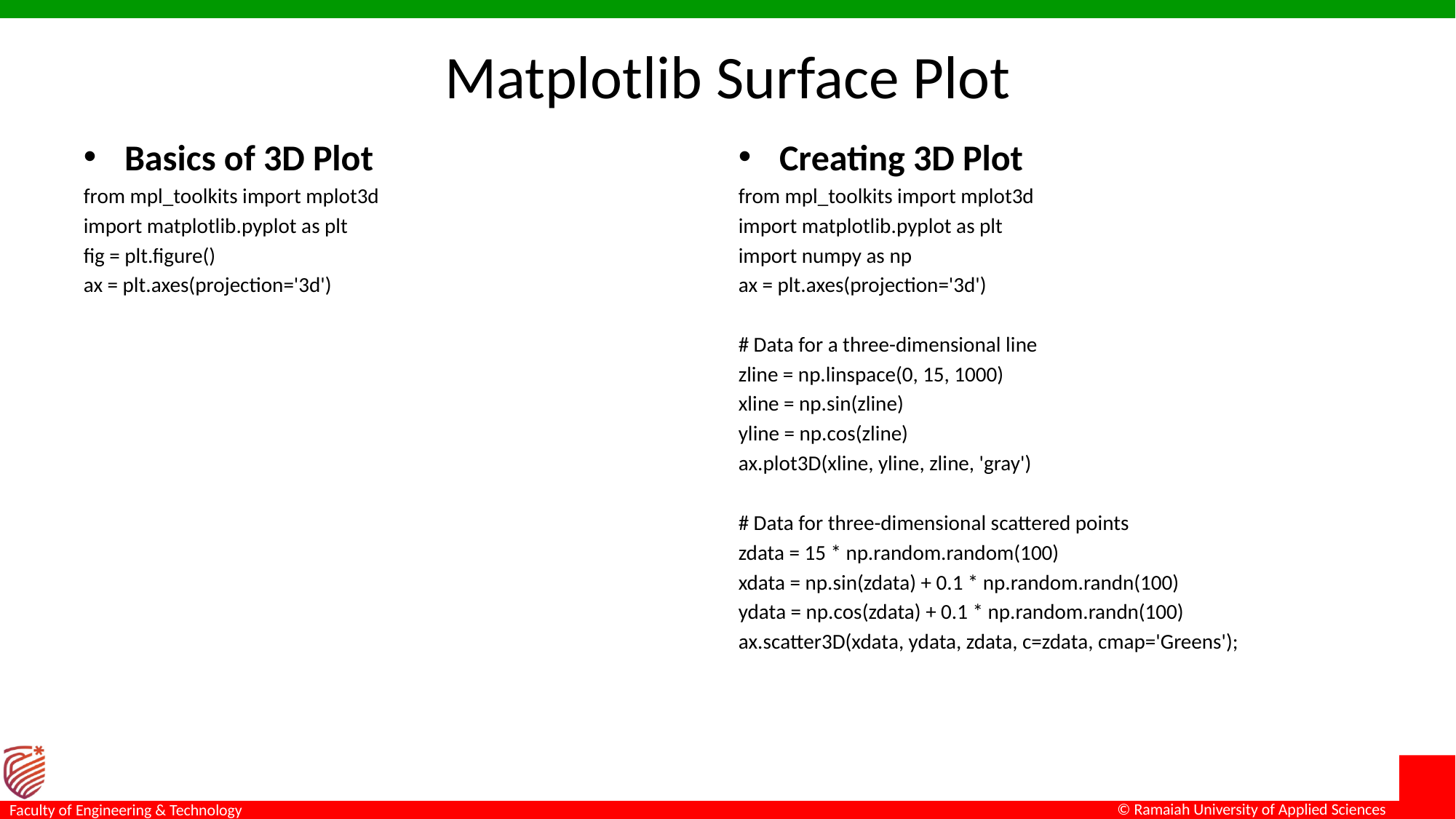

# Matplotlib Surface Plot
Basics of 3D Plot
from mpl_toolkits import mplot3d
import matplotlib.pyplot as plt
fig = plt.figure()
ax = plt.axes(projection='3d')
Creating 3D Plot
from mpl_toolkits import mplot3d
import matplotlib.pyplot as plt
import numpy as np
ax = plt.axes(projection='3d')

# Data for a three-dimensional line
zline = np.linspace(0, 15, 1000)
xline = np.sin(zline)
yline = np.cos(zline)
ax.plot3D(xline, yline, zline, 'gray')

# Data for three-dimensional scattered points
zdata = 15 * np.random.random(100)
xdata = np.sin(zdata) + 0.1 * np.random.randn(100)
ydata = np.cos(zdata) + 0.1 * np.random.randn(100)
ax.scatter3D(xdata, ydata, zdata, c=zdata, cmap='Greens');